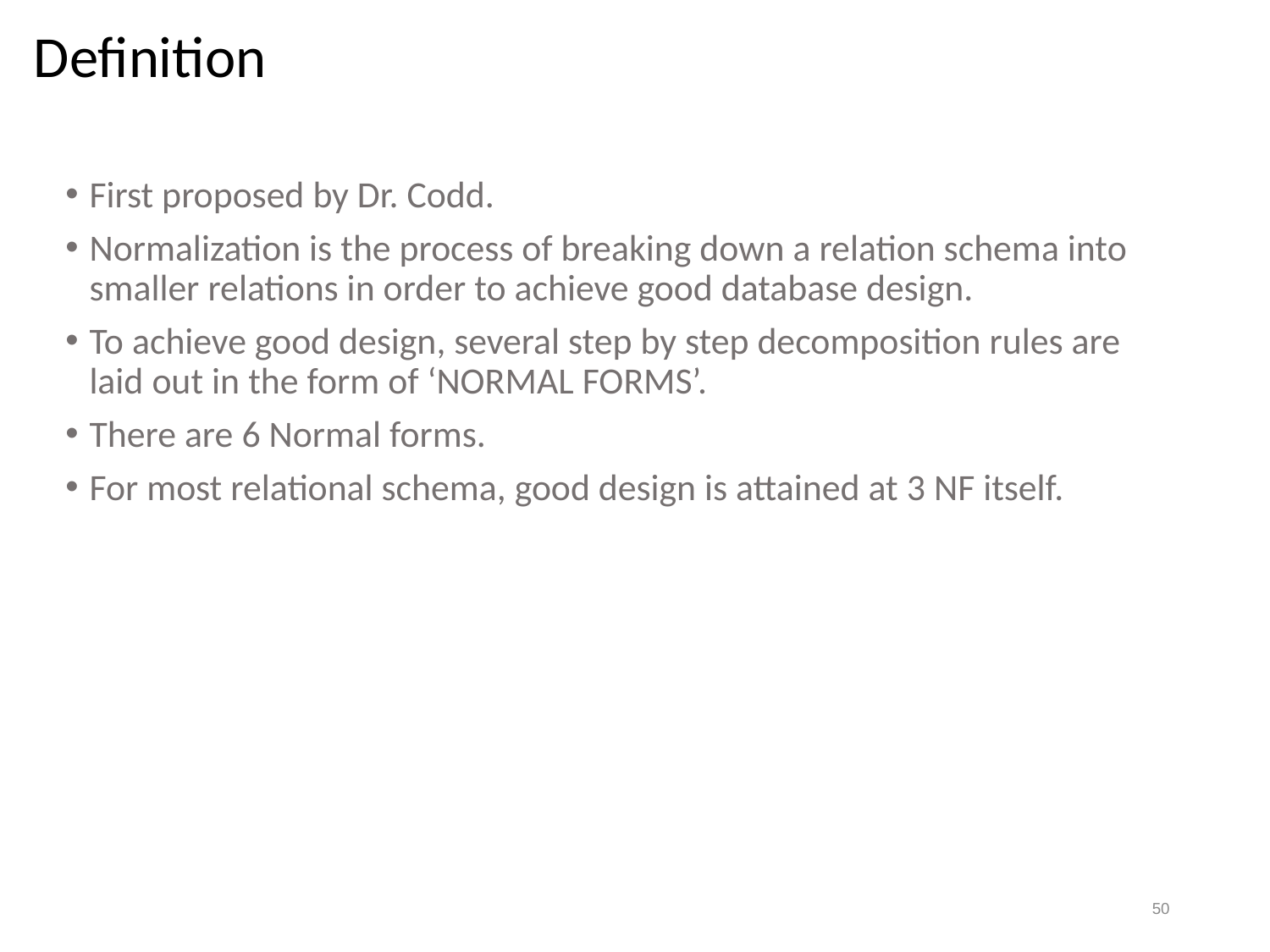

# Definition
First proposed by Dr. Codd.
Normalization is the process of breaking down a relation schema into smaller relations in order to achieve good database design.
To achieve good design, several step by step decomposition rules are laid out in the form of ‘NORMAL FORMS’.
There are 6 Normal forms.
For most relational schema, good design is attained at 3 NF itself.
50